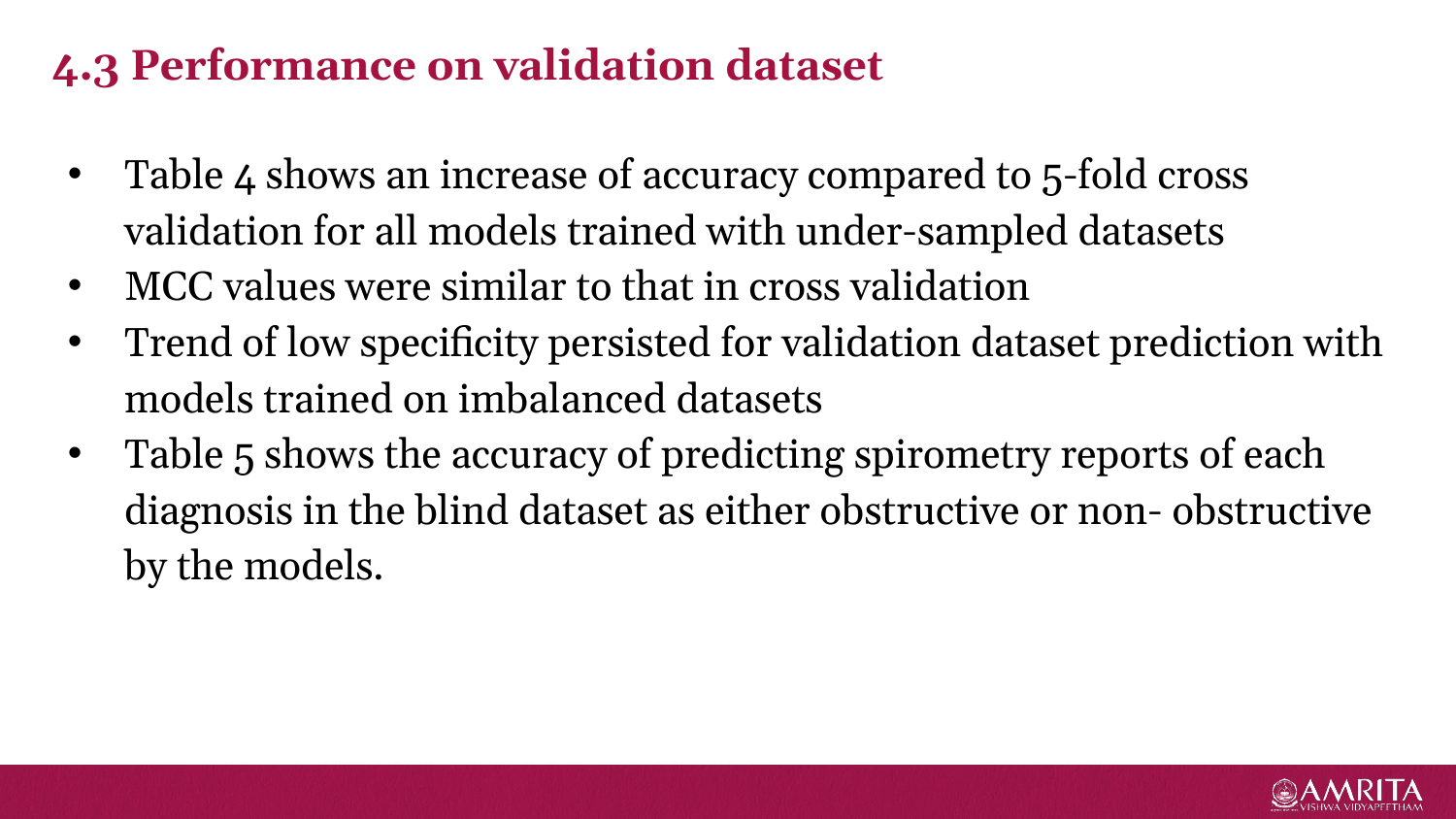

# 4.3 Performance on validation dataset
Table 4 shows an increase of accuracy compared to 5-fold cross validation for all models trained with under-sampled datasets
MCC values were similar to that in cross validation
Trend of low specificity persisted for validation dataset prediction with models trained on imbalanced datasets
Table 5 shows the accuracy of predicting spirometry reports of each diagnosis in the blind dataset as either obstructive or non- obstructive by the models.